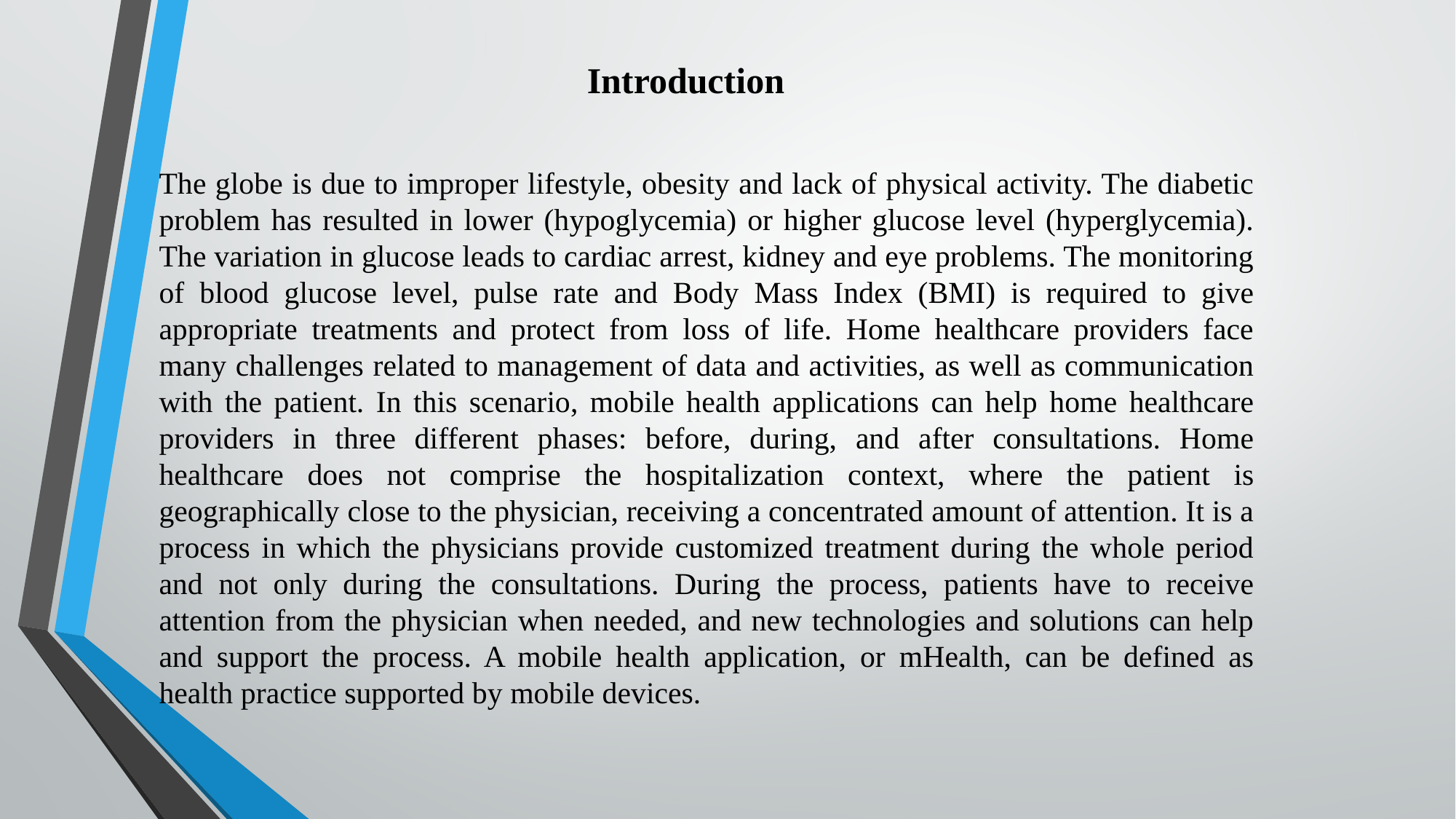

# Introduction

The globe is due to improper lifestyle, obesity and lack of physical activity. The diabetic problem has resulted in lower (hypoglycemia) or higher glucose level (hyperglycemia). The variation in glucose leads to cardiac arrest, kidney and eye problems. The monitoring of blood glucose level, pulse rate and Body Mass Index (BMI) is required to give appropriate treatments and protect from loss of life. Home healthcare providers face many challenges related to management of data and activities, as well as communication with the patient. In this scenario, mobile health applications can help home healthcare providers in three different phases: before, during, and after consultations. Home healthcare does not comprise the hospitalization context, where the patient is geographically close to the physician, receiving a concentrated amount of attention. It is a process in which the physicians provide customized treatment during the whole period and not only during the consultations. During the process, patients have to receive attention from the physician when needed, and new technologies and solutions can help and support the process. A mobile health application, or mHealth, can be defined as health practice supported by mobile devices.